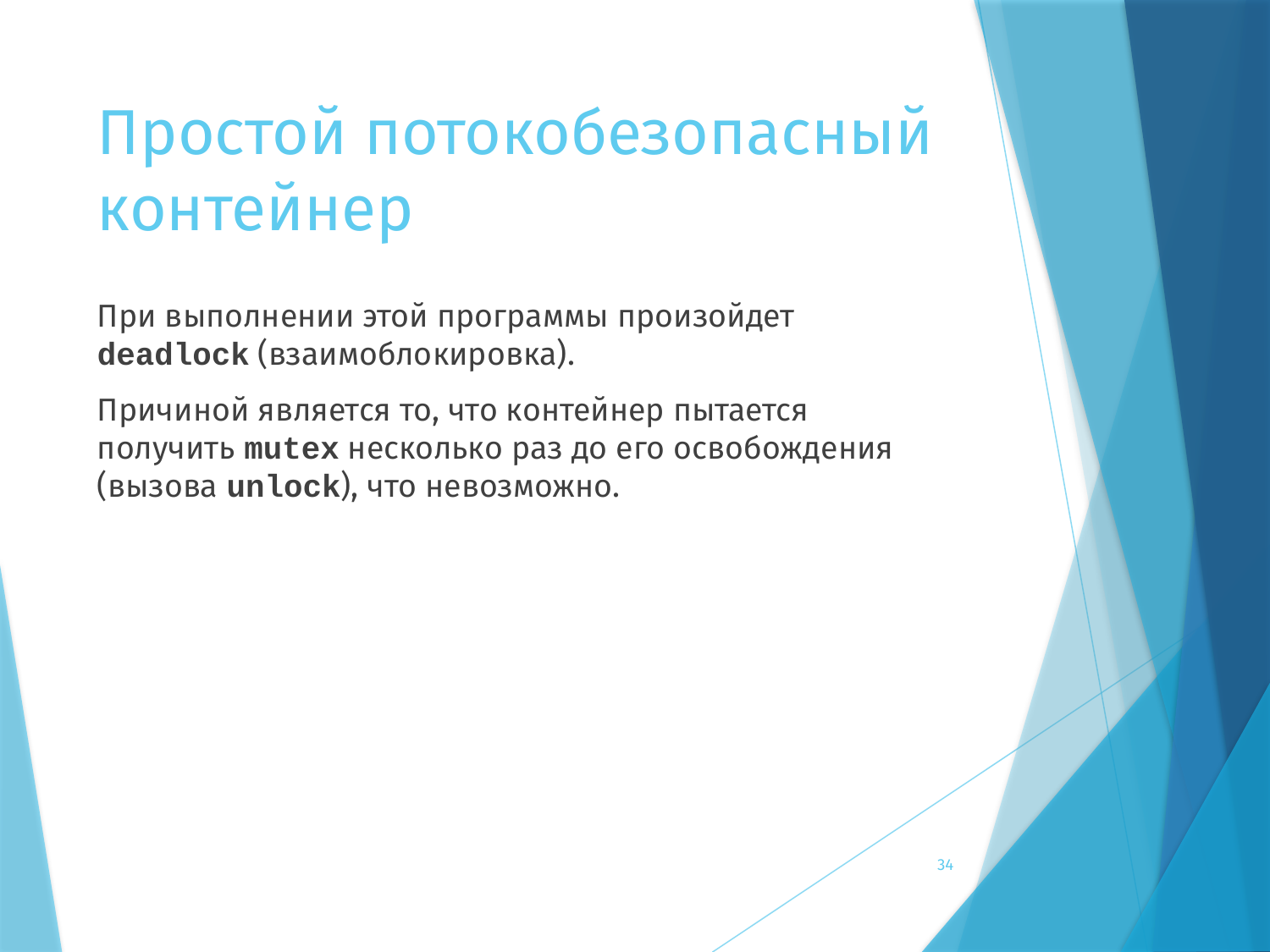

# Простой потокобезопасный контейнер
При выполнении этой программы произойдет deadlock (взаимоблокировка).
Причиной является то, что контейнер пытается получить mutex несколько раз до его освобождения (вызова unlock), что невозможно.
34